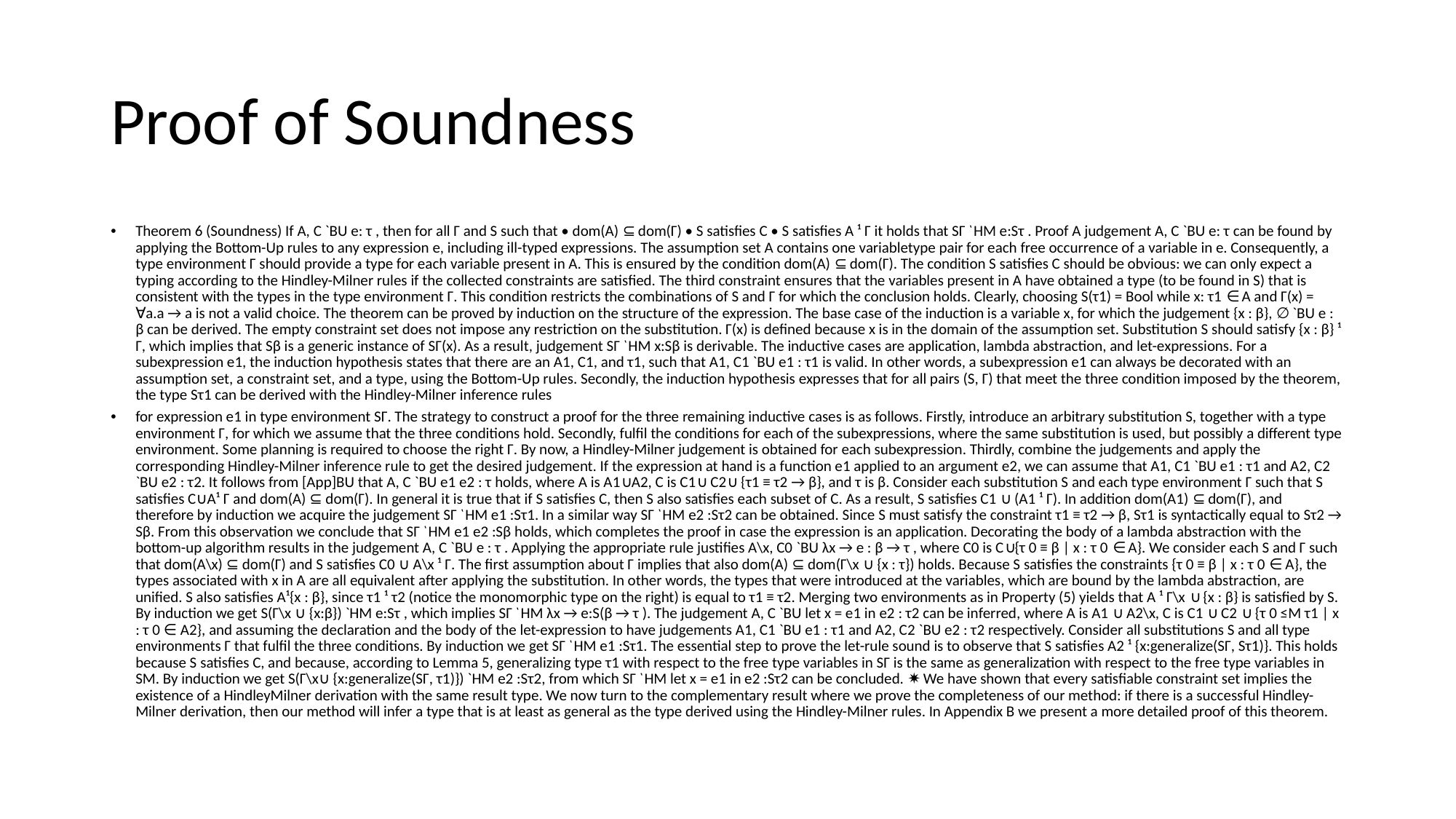

# Proof of Soundness
Theorem 6 (Soundness) If A, C `BU e: τ , then for all Γ and S such that • dom(A) ⊆ dom(Γ) • S satisfies C • S satisfies A ¹ Γ it holds that SΓ `HM e:Sτ . Proof A judgement A, C `BU e: τ can be found by applying the Bottom-Up rules to any expression e, including ill-typed expressions. The assumption set A contains one variabletype pair for each free occurrence of a variable in e. Consequently, a type environment Γ should provide a type for each variable present in A. This is ensured by the condition dom(A) ⊆ dom(Γ). The condition S satisfies C should be obvious: we can only expect a typing according to the Hindley-Milner rules if the collected constraints are satisfied. The third constraint ensures that the variables present in A have obtained a type (to be found in S) that is consistent with the types in the type environment Γ. This condition restricts the combinations of S and Γ for which the conclusion holds. Clearly, choosing S(τ1) = Bool while x: τ1 ∈ A and Γ(x) = ∀a.a → a is not a valid choice. The theorem can be proved by induction on the structure of the expression. The base case of the induction is a variable x, for which the judgement {x : β}, ∅ `BU e : β can be derived. The empty constraint set does not impose any restriction on the substitution. Γ(x) is defined because x is in the domain of the assumption set. Substitution S should satisfy {x : β} ¹ Γ, which implies that Sβ is a generic instance of SΓ(x). As a result, judgement SΓ `HM x:Sβ is derivable. The inductive cases are application, lambda abstraction, and let-expressions. For a subexpression e1, the induction hypothesis states that there are an A1, C1, and τ1, such that A1, C1 `BU e1 : τ1 is valid. In other words, a subexpression e1 can always be decorated with an assumption set, a constraint set, and a type, using the Bottom-Up rules. Secondly, the induction hypothesis expresses that for all pairs (S, Γ) that meet the three condition imposed by the theorem, the type Sτ1 can be derived with the Hindley-Milner inference rules
for expression e1 in type environment SΓ. The strategy to construct a proof for the three remaining inductive cases is as follows. Firstly, introduce an arbitrary substitution S, together with a type environment Γ, for which we assume that the three conditions hold. Secondly, fulfil the conditions for each of the subexpressions, where the same substitution is used, but possibly a different type environment. Some planning is required to choose the right Γ. By now, a Hindley-Milner judgement is obtained for each subexpression. Thirdly, combine the judgements and apply the corresponding Hindley-Milner inference rule to get the desired judgement. If the expression at hand is a function e1 applied to an argument e2, we can assume that A1, C1 `BU e1 : τ1 and A2, C2 `BU e2 : τ2. It follows from [App]BU that A, C `BU e1 e2 : τ holds, where A is A1∪A2, C is C1∪ C2∪ {τ1 ≡ τ2 → β}, and τ is β. Consider each substitution S and each type environment Γ such that S satisfies C∪A¹ Γ and dom(A) ⊆ dom(Γ). In general it is true that if S satisfies C, then S also satisfies each subset of C. As a result, S satisfies C1 ∪ (A1 ¹ Γ). In addition dom(A1) ⊆ dom(Γ), and therefore by induction we acquire the judgement SΓ `HM e1 :Sτ1. In a similar way SΓ `HM e2 :Sτ2 can be obtained. Since S must satisfy the constraint τ1 ≡ τ2 → β, Sτ1 is syntactically equal to Sτ2 → Sβ. From this observation we conclude that SΓ `HM e1 e2 :Sβ holds, which completes the proof in case the expression is an application. Decorating the body of a lambda abstraction with the bottom-up algorithm results in the judgement A, C `BU e : τ . Applying the appropriate rule justifies A\x, C0 `BU λx → e : β → τ , where C0 is C∪{τ 0 ≡ β | x : τ 0 ∈ A}. We consider each S and Γ such that dom(A\x) ⊆ dom(Γ) and S satisfies C0 ∪ A\x ¹ Γ. The first assumption about Γ implies that also dom(A) ⊆ dom(Γ\x ∪ {x : τ}) holds. Because S satisfies the constraints {τ 0 ≡ β | x : τ 0 ∈ A}, the types associated with x in A are all equivalent after applying the substitution. In other words, the types that were introduced at the variables, which are bound by the lambda abstraction, are unified. S also satisfies A¹{x : β}, since τ1 ¹ τ2 (notice the monomorphic type on the right) is equal to τ1 ≡ τ2. Merging two environments as in Property (5) yields that A ¹ Γ\x ∪ {x : β} is satisfied by S. By induction we get S(Γ\x ∪ {x:β}) `HM e:Sτ , which implies SΓ `HM λx → e:S(β → τ ). The judgement A, C `BU let x = e1 in e2 : τ2 can be inferred, where A is A1 ∪ A2\x, C is C1 ∪ C2 ∪ {τ 0 ≤M τ1 | x : τ 0 ∈ A2}, and assuming the declaration and the body of the let-expression to have judgements A1, C1 `BU e1 : τ1 and A2, C2 `BU e2 : τ2 respectively. Consider all substitutions S and all type environments Γ that fulfil the three conditions. By induction we get SΓ `HM e1 :Sτ1. The essential step to prove the let-rule sound is to observe that S satisfies A2 ¹ {x:generalize(SΓ, Sτ1)}. This holds because S satisfies C, and because, according to Lemma 5, generalizing type τ1 with respect to the free type variables in SΓ is the same as generalization with respect to the free type variables in SM. By induction we get S(Γ\x∪ {x:generalize(SΓ, τ1)}) `HM e2 :Sτ2, from which SΓ `HM let x = e1 in e2 :Sτ2 can be concluded. ✷ We have shown that every satisfiable constraint set implies the existence of a HindleyMilner derivation with the same result type. We now turn to the complementary result where we prove the completeness of our method: if there is a successful Hindley-Milner derivation, then our method will infer a type that is at least as general as the type derived using the Hindley-Milner rules. In Appendix B we present a more detailed proof of this theorem.